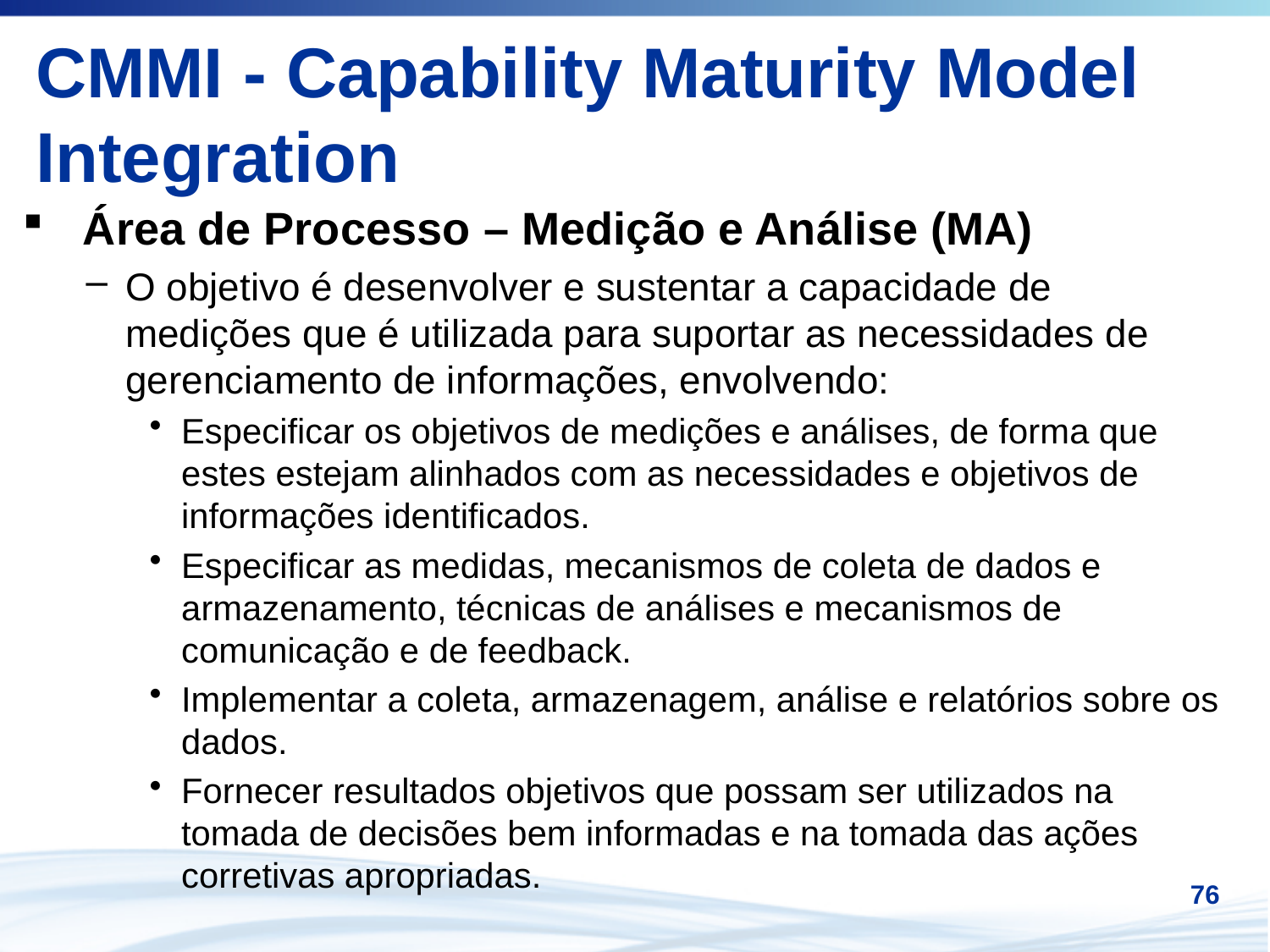

# CMMI - Capability Maturity Model Integration

 Área de Processo – Medição e Análise (MA)
O objetivo é desenvolver e sustentar a capacidade de medições que é utilizada para suportar as necessidades de gerenciamento de informações, envolvendo:
Especificar os objetivos de medições e análises, de forma que estes estejam alinhados com as necessidades e objetivos de informações identificados.
Especificar as medidas, mecanismos de coleta de dados e armazenamento, técnicas de análises e mecanismos de comunicação e de feedback.
Implementar a coleta, armazenagem, análise e relatórios sobre os dados.
Fornecer resultados objetivos que possam ser utilizados na tomada de decisões bem informadas e na tomada das ações corretivas apropriadas.